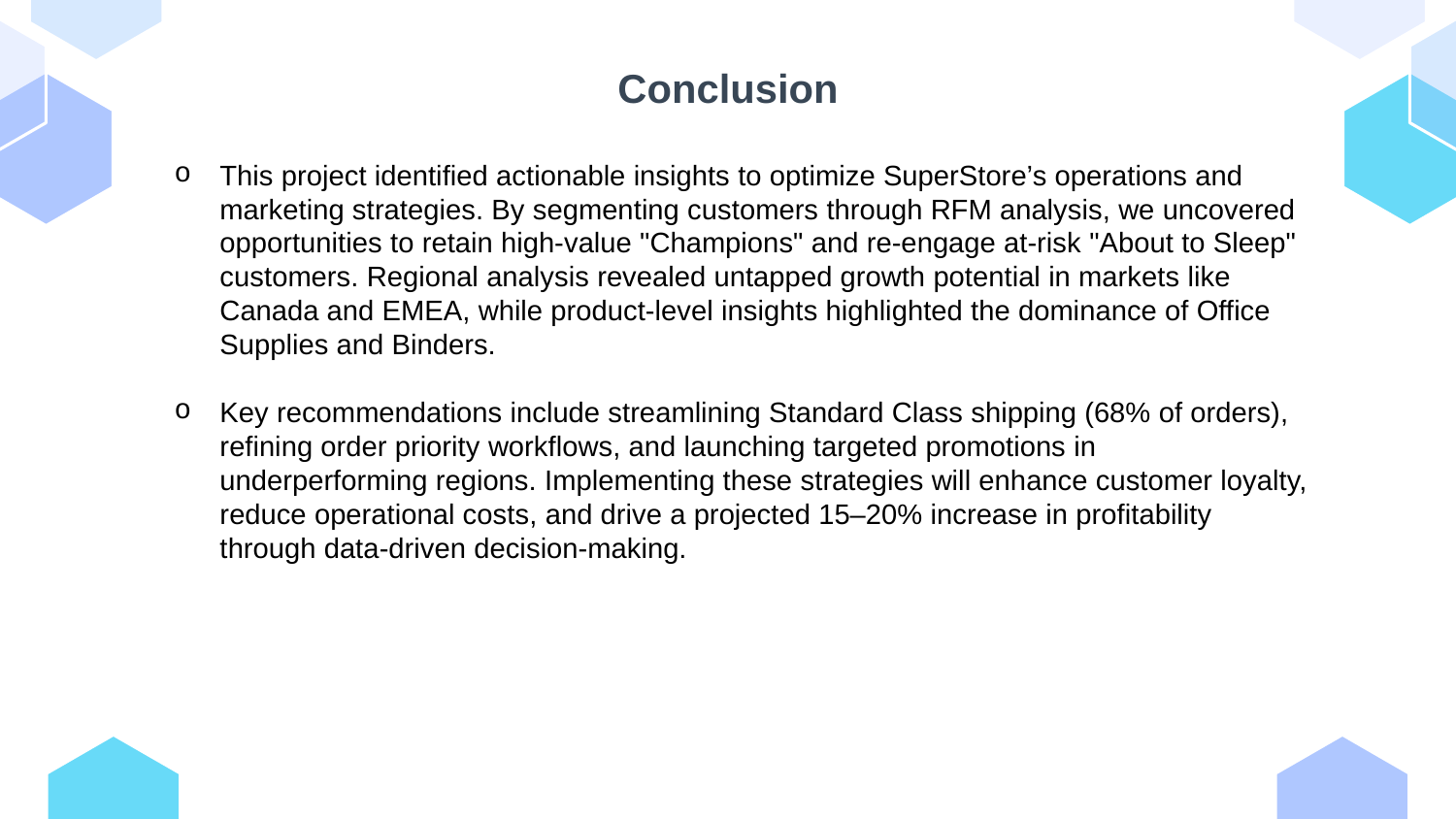

# Conclusion
This project identified actionable insights to optimize SuperStore’s operations and marketing strategies. By segmenting customers through RFM analysis, we uncovered opportunities to retain high-value "Champions" and re-engage at-risk "About to Sleep" customers. Regional analysis revealed untapped growth potential in markets like Canada and EMEA, while product-level insights highlighted the dominance of Office Supplies and Binders.

Key recommendations include streamlining Standard Class shipping (68% of orders), refining order priority workflows, and launching targeted promotions in underperforming regions. Implementing these strategies will enhance customer loyalty, reduce operational costs, and drive a projected 15–20% increase in profitability through data-driven decision-making.